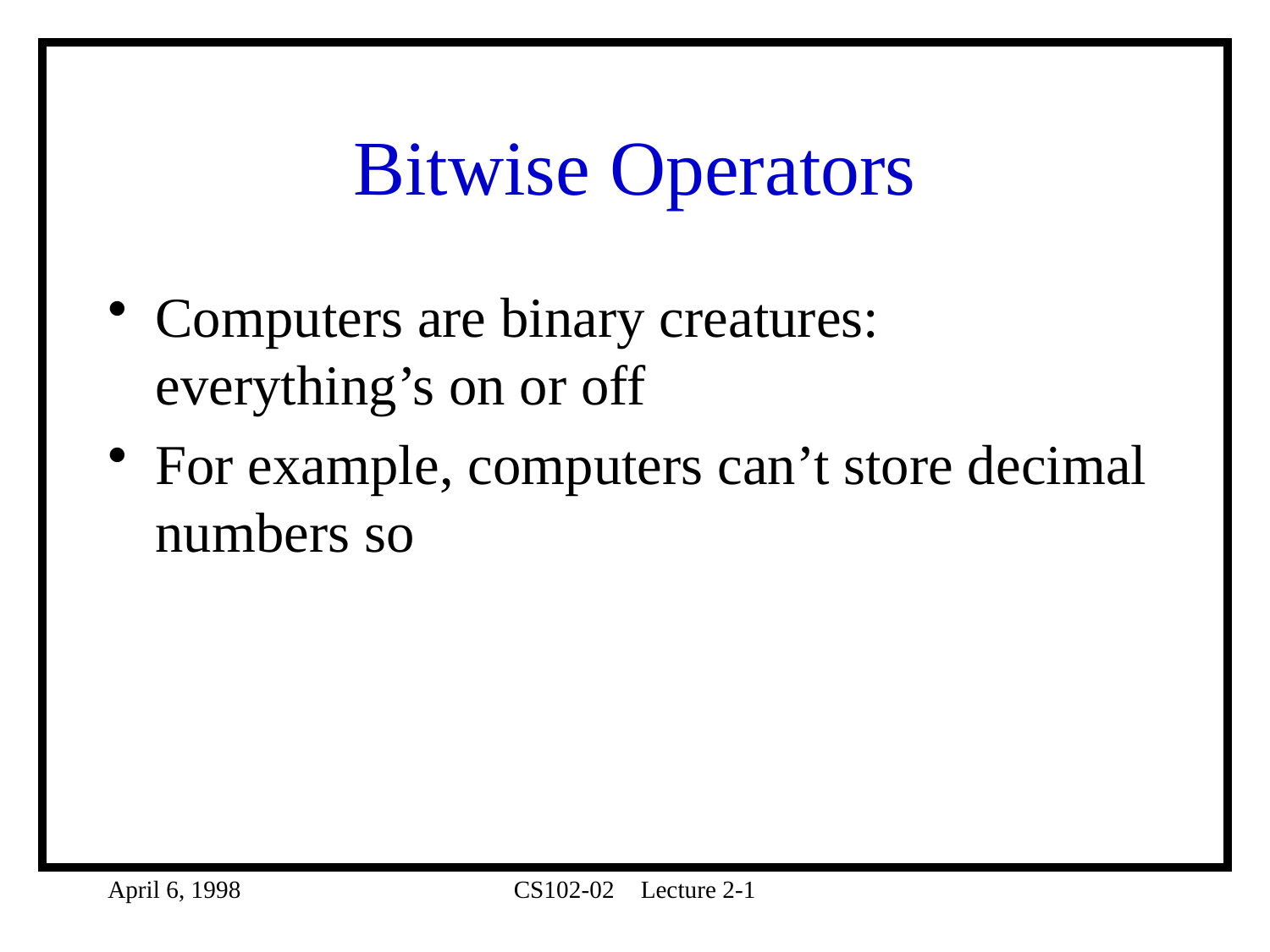

# Bitwise Operators
Computers are binary creatures: everything’s on or off
For example, computers can’t store decimal numbers so